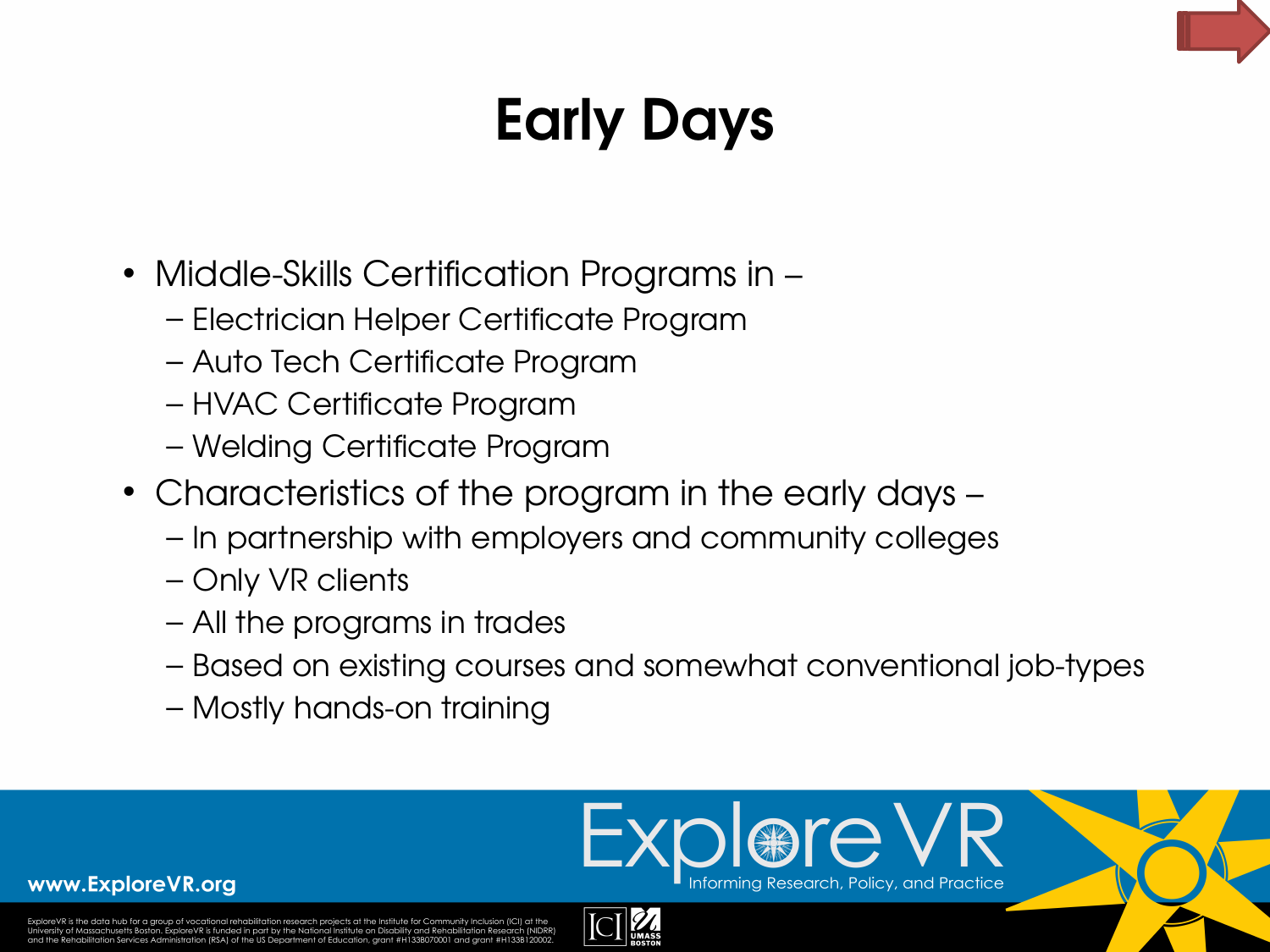

# Early Days
Middle-Skills Certification Programs in –
Electrician Helper Certificate Program
Auto Tech Certificate Program
HVAC Certificate Program
Welding Certificate Program
Characteristics of the program in the early days –
In partnership with employers and community colleges
Only VR clients
All the programs in trades
Based on existing courses and somewhat conventional job-types
Mostly hands-on training